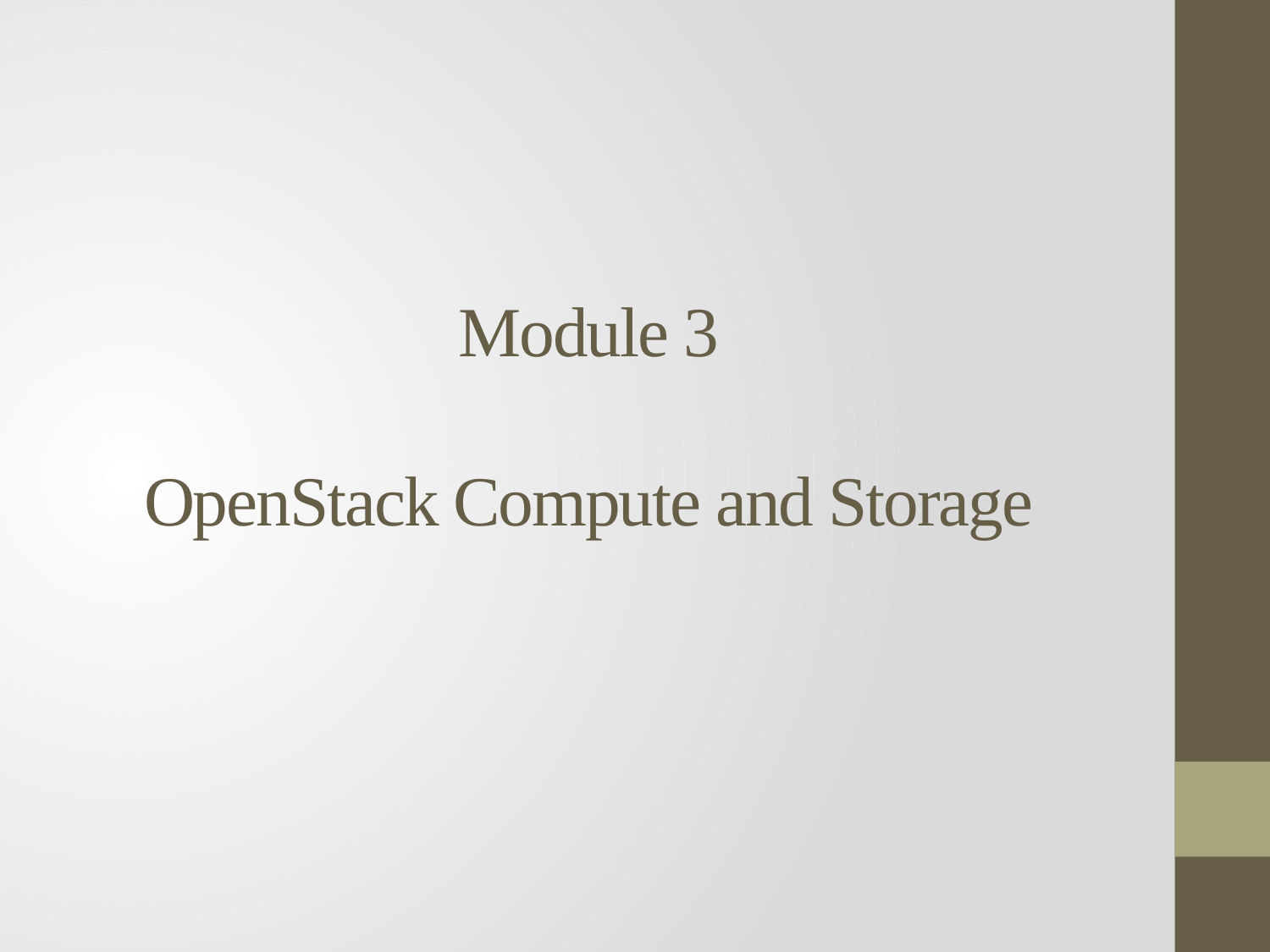

# Module 3 OpenStack Compute and Storage